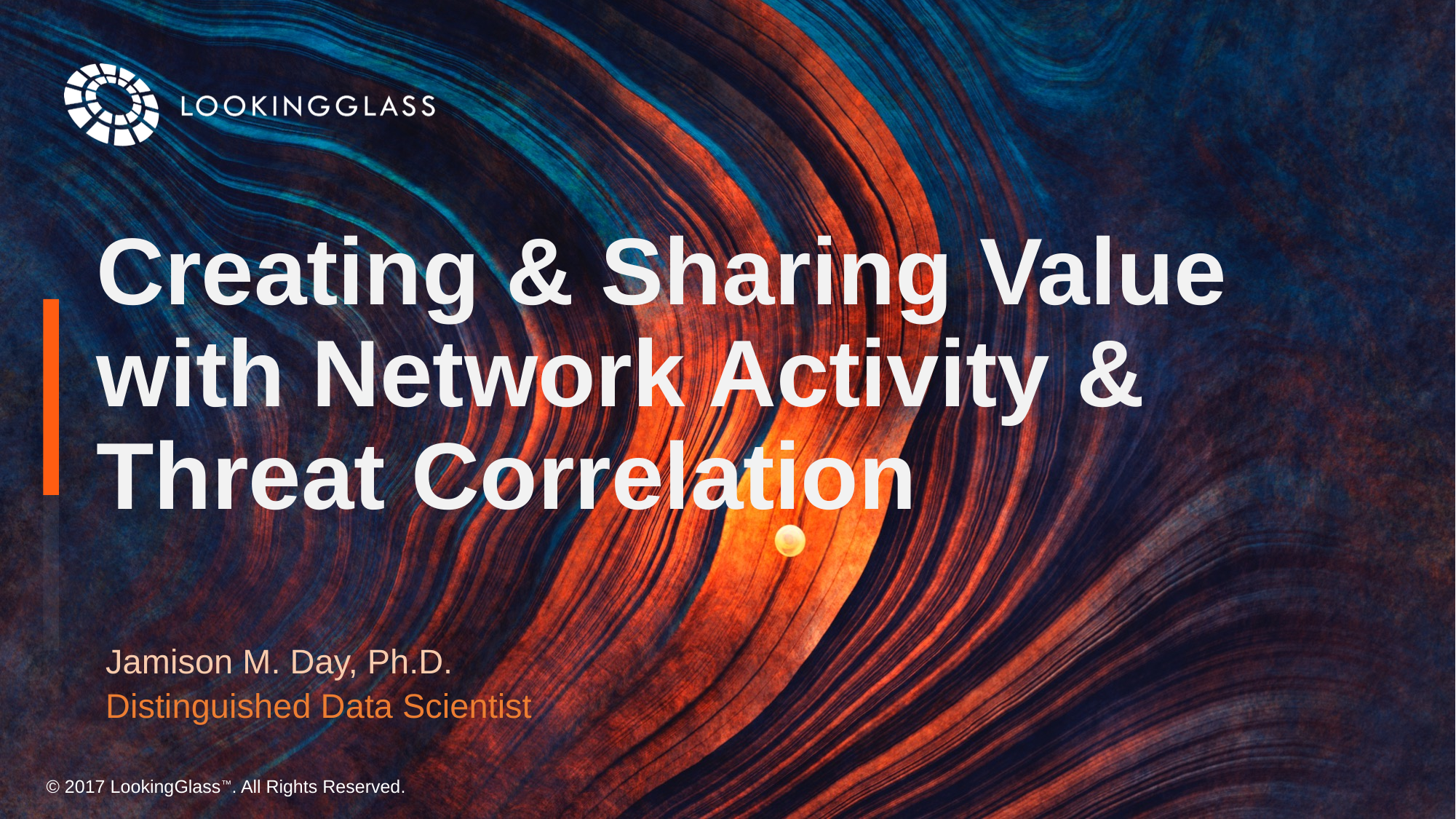

# Creating & Sharing Value with Network Activity & Threat Correlation
Jamison M. Day, Ph.D.
Distinguished Data Scientist